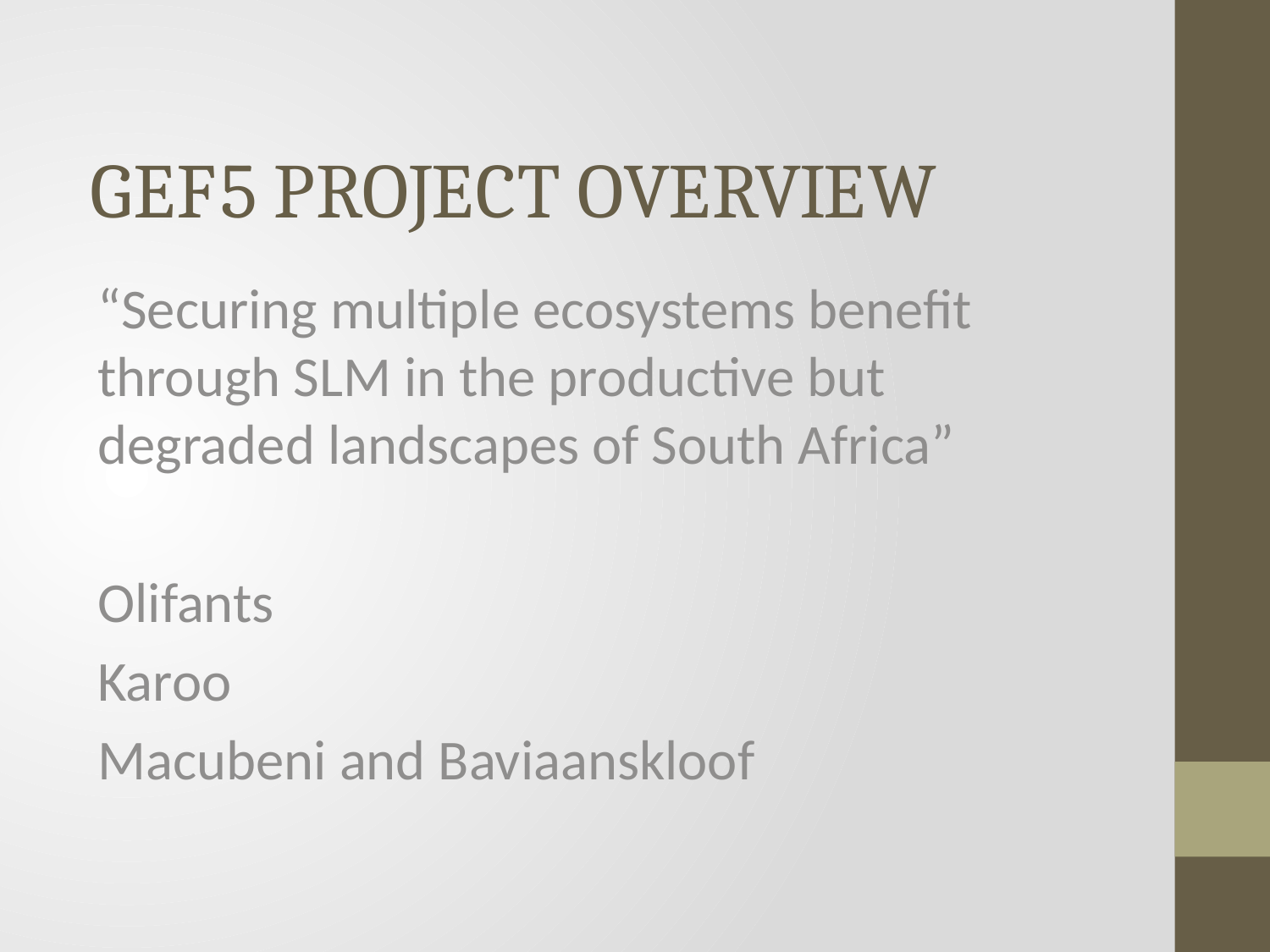

# GEF5 PROJECT OVERVIEW
“Securing multiple ecosystems benefit through SLM in the productive but degraded landscapes of South Africa”

Olifants
Karoo
Macubeni and Baviaanskloof